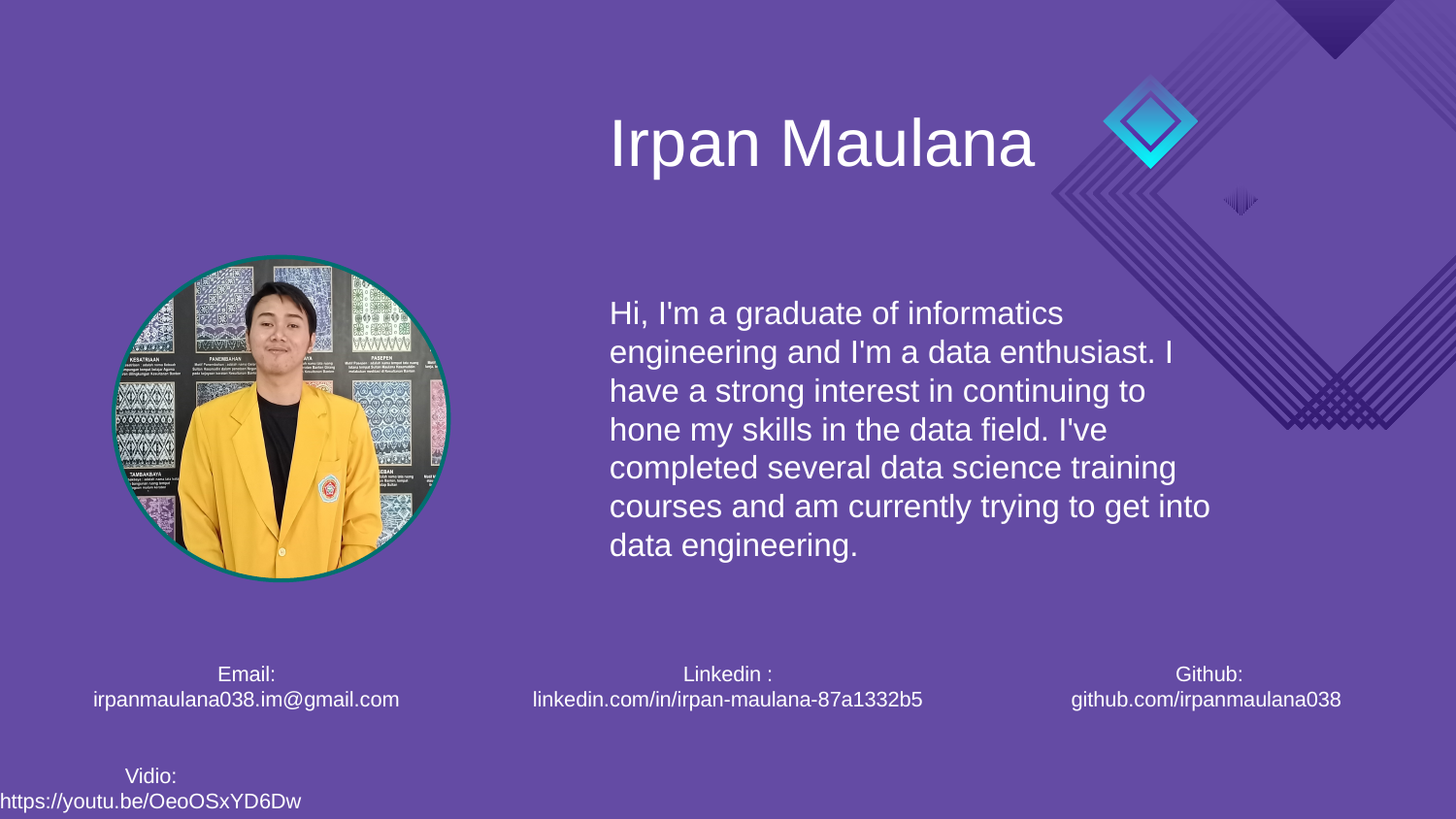

# Irpan Maulana

Hi, I'm a graduate of informatics engineering and I'm a data enthusiast. I have a strong interest in continuing to hone my skills in the data field. I've completed several data science training courses and am currently trying to get into data engineering.
Email:
irpanmaulana038.im@gmail.com
Linkedin :
linkedin.com/in/irpan-maulana-87a1332b5

Github:
github.com/irpanmaulana038
Vidio:
https://youtu.be/OeoOSxYD6Dw